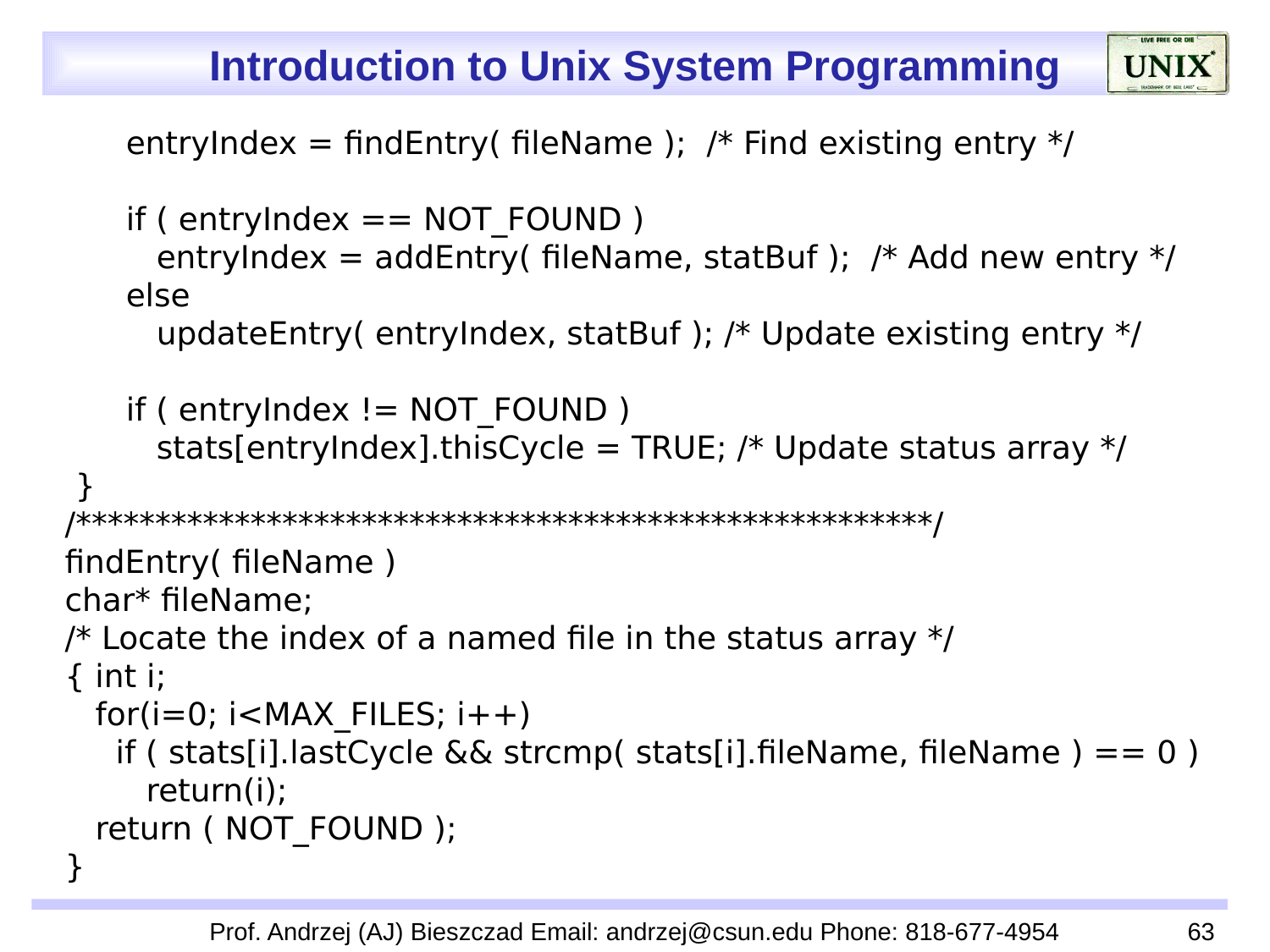

entryIndex = findEntry( fileName );  /* Find existing entry */

       if ( entryIndex == NOT_FOUND )
          entryIndex = addEntry( fileName, statBuf );  /* Add new entry */
       else
          updateEntry( entryIndex, statBuf ); /* Update existing entry */

       if ( entryIndex != NOT_FOUND )
          stats[entryIndex].thisCycle = TRUE; /* Update status array */
  }
 /******************************************************/
 findEntry( fileName )
 char* fileName;
 /* Locate the index of a named file in the status array */
 { int i;
    for(i=0; i<MAX_FILES; i++)
      if ( stats[i].lastCycle && strcmp( stats[i].fileName, fileName ) == 0 )
         return(i);
    return ( NOT_FOUND );
 }
Prof. Andrzej (AJ) Bieszczad Email: andrzej@csun.edu Phone: 818-677-4954
63